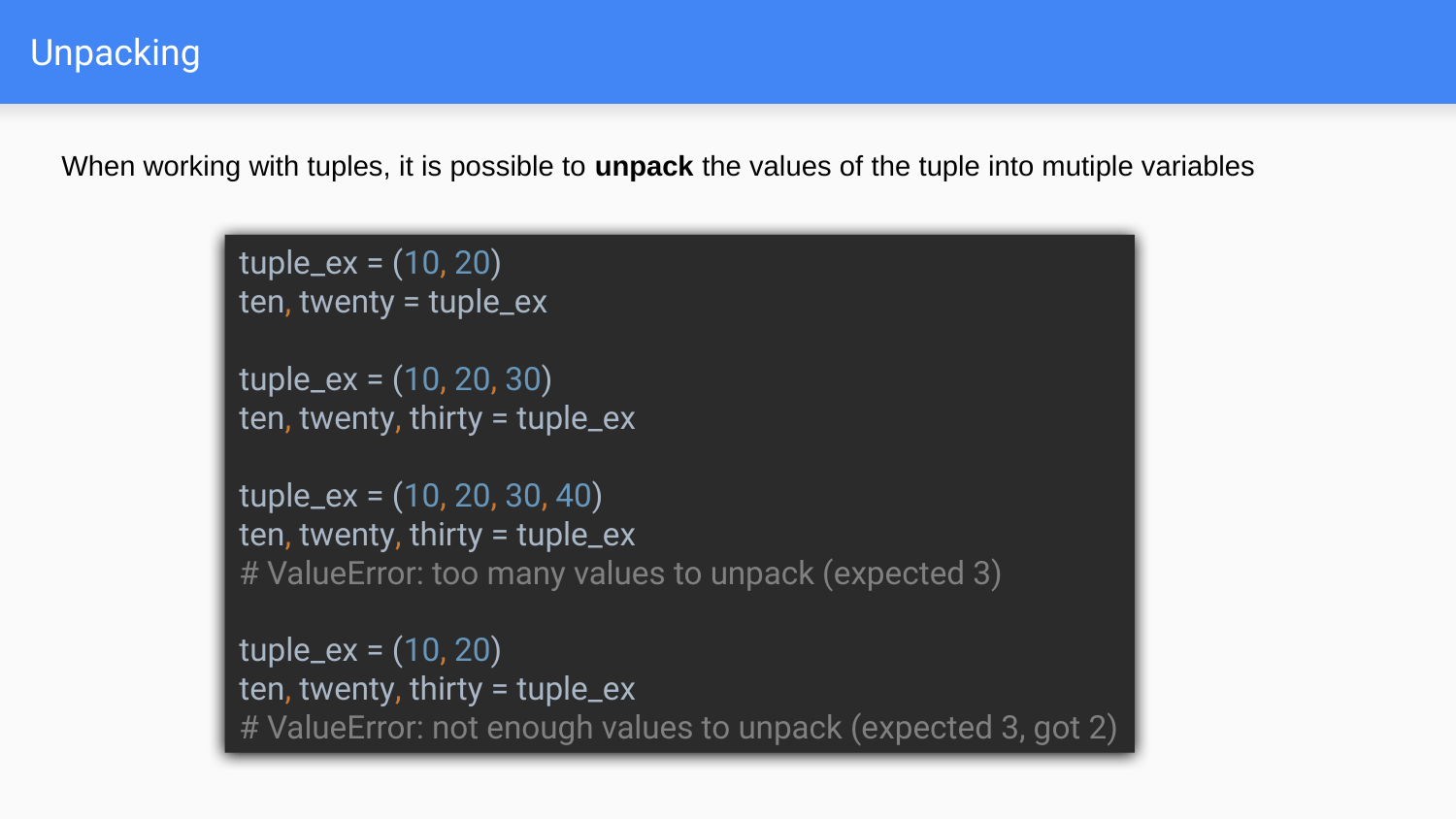

# Unpacking
When working with tuples, it is possible to unpack the values of the tuple into mutiple variables
tuple_ex = (10, 20)
ten, twenty = tuple_ex
tuple_ex = (10, 20, 30)
ten, twenty, thirty = tuple_ex
tuple_ex = (10, 20, 30, 40)
ten, twenty, thirty = tuple_ex
# ValueError: too many values to unpack (expected 3)
tuple_ex = (10, 20)
ten, twenty, thirty = tuple_ex
# ValueError: not enough values to unpack (expected 3, got 2)